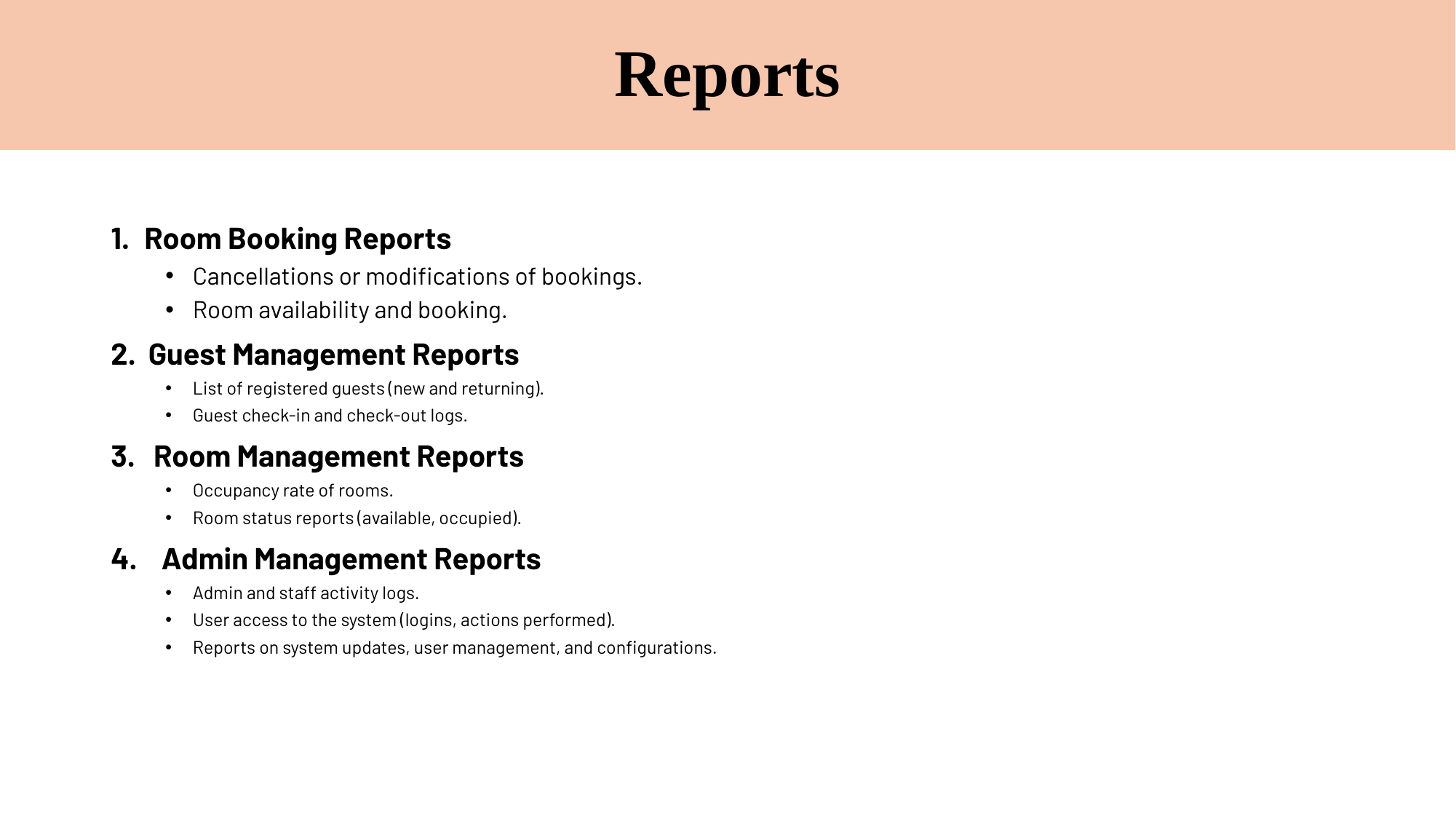

# Reports
 Room Booking Reports
Cancellations or modifications of bookings.
Room availability and booking.
2.  Guest Management Reports
List of registered guests (new and returning).
Guest check-in and check-out logs.
3.   Room Management Reports
Occupancy rate of rooms.
Room status reports (available, occupied).
4.    Admin Management Reports
Admin and staff activity logs.
User access to the system (logins, actions performed).
Reports on system updates, user management, and configurations.